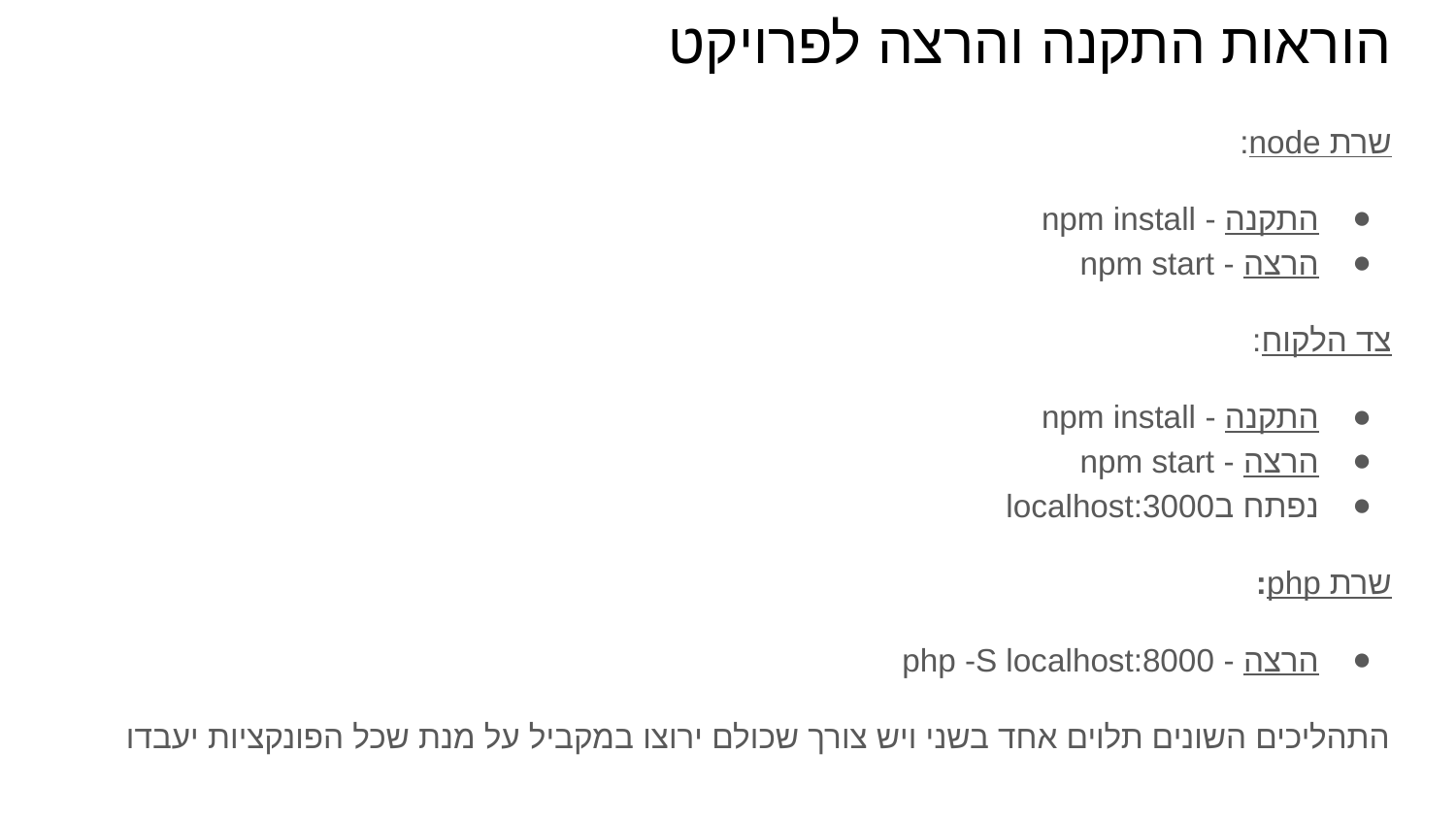

הוראות התקנה והרצה לפרויקט
שרת node:
התקנה - npm install
הרצה - npm start
צד הלקוח:
התקנה - npm install
הרצה - npm start
נפתח בlocalhost:3000
שרת php:
הרצה - php -S localhost:8000
התהליכים השונים תלוים אחד בשני ויש צורך שכולם ירוצו במקביל על מנת שכל הפונקציות יעבדו